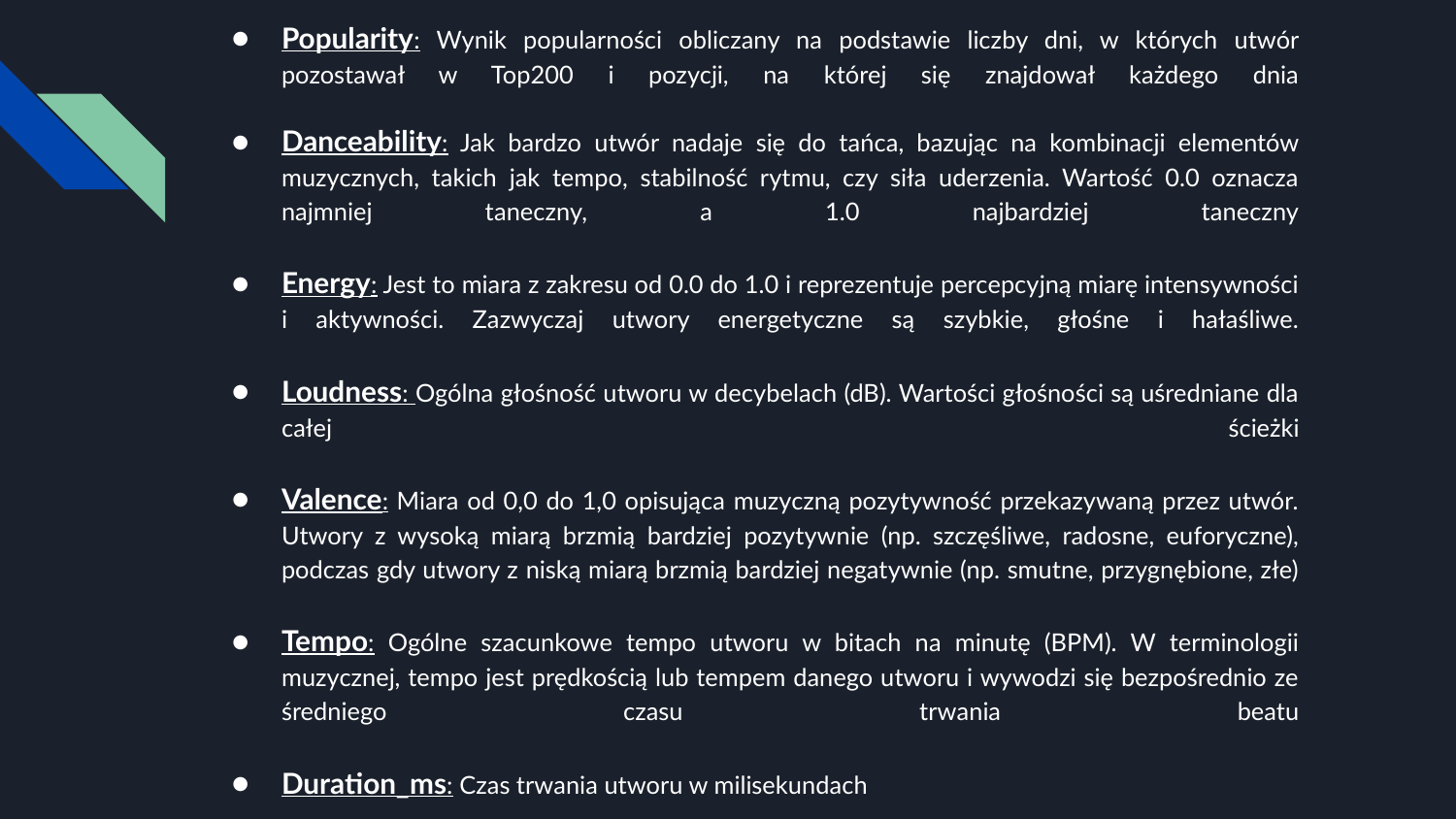

Popularity: Wynik popularności obliczany na podstawie liczby dni, w których utwór pozostawał w Top200 i pozycji, na której się znajdował każdego dnia
Danceability: Jak bardzo utwór nadaje się do tańca, bazując na kombinacji elementów muzycznych, takich jak tempo, stabilność rytmu, czy siła uderzenia. Wartość 0.0 oznacza najmniej taneczny, a 1.0 najbardziej taneczny
Energy: Jest to miara z zakresu od 0.0 do 1.0 i reprezentuje percepcyjną miarę intensywności i aktywności. Zazwyczaj utwory energetyczne są szybkie, głośne i hałaśliwe.
Loudness: Ogólna głośność utworu w decybelach (dB). Wartości głośności są uśredniane dla całej ścieżki
Valence: Miara od 0,0 do 1,0 opisująca muzyczną pozytywność przekazywaną przez utwór. Utwory z wysoką miarą brzmią bardziej pozytywnie (np. szczęśliwe, radosne, euforyczne), podczas gdy utwory z niską miarą brzmią bardziej negatywnie (np. smutne, przygnębione, złe)
Tempo: Ogólne szacunkowe tempo utworu w bitach na minutę (BPM). W terminologii muzycznej, tempo jest prędkością lub tempem danego utworu i wywodzi się bezpośrednio ze średniego czasu trwania beatu
Duration_ms: Czas trwania utworu w milisekundach